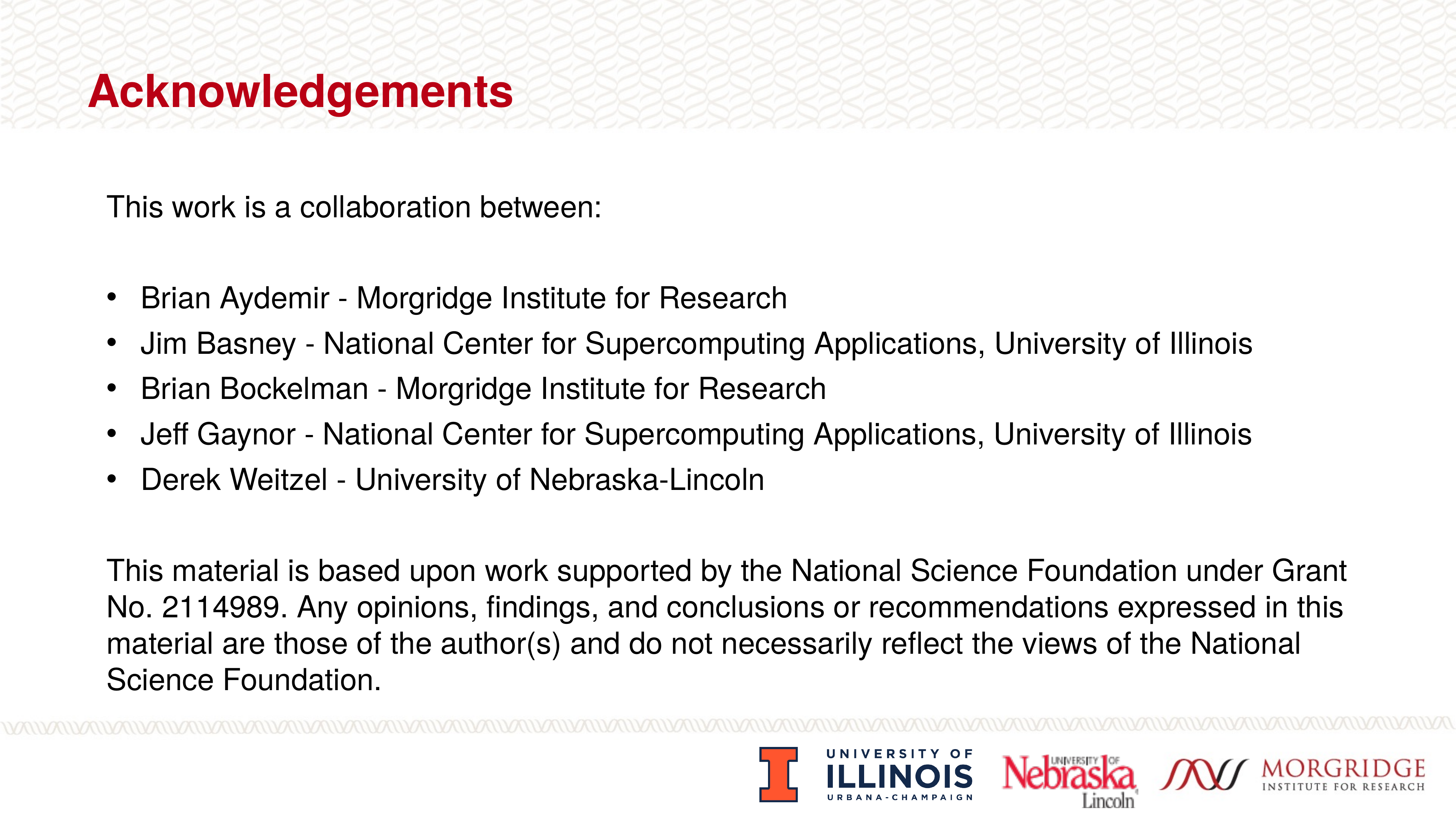

Acknowledgements
This work is a collaboration between:

Brian Aydemir - Morgridge Institute for Research
Jim Basney - National Center for Supercomputing Applications, University of Illinois
Brian Bockelman - Morgridge Institute for Research
Jeff Gaynor - National Center for Supercomputing Applications, University of Illinois
Derek Weitzel - University of Nebraska-Lincoln

This material is based upon work supported by the National Science Foundation under Grant No. 2114989. Any opinions, findings, and conclusions or recommendations expressed in this material are those of the author(s) and do not necessarily reflect the views of the National Science Foundation.